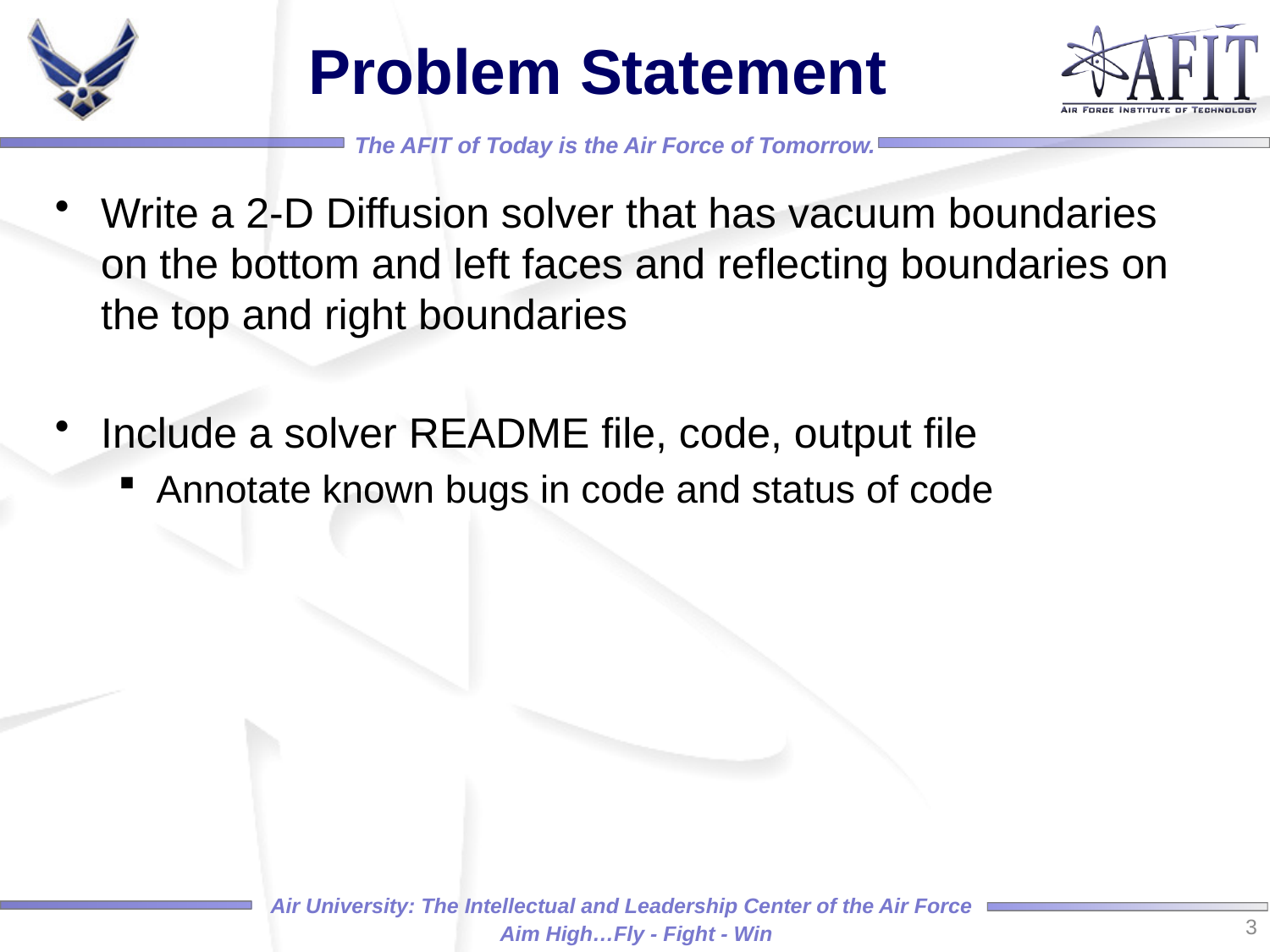

# Problem Statement
Write a 2-D Diffusion solver that has vacuum boundaries on the bottom and left faces and reflecting boundaries on the top and right boundaries

Include a solver README file, code, output file
Annotate known bugs in code and status of code
3